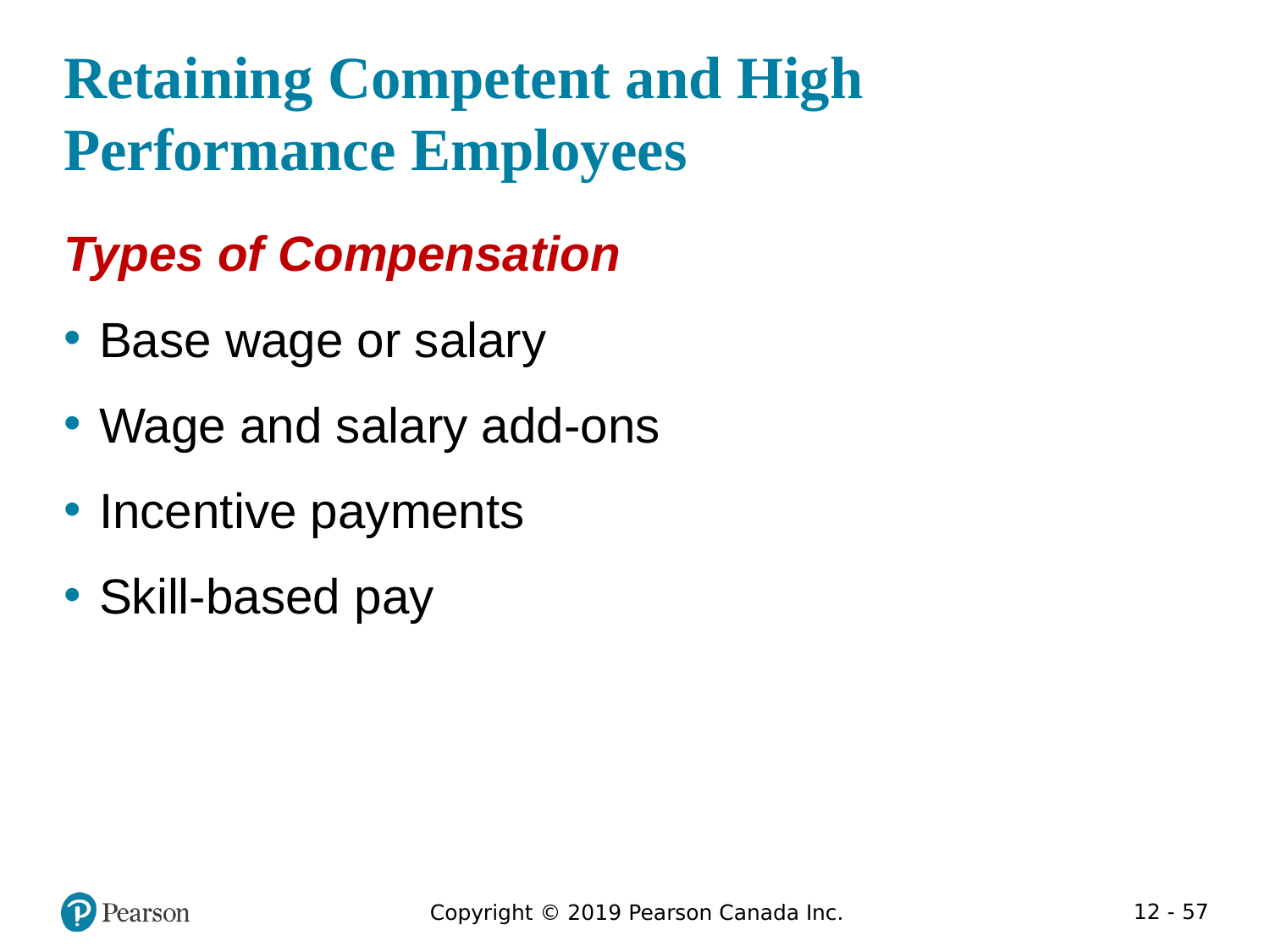

# Retaining Competent and High Performance Employees
Types of Compensation
Base wage or salary
Wage and salary add-ons
Incentive payments
Skill-based pay